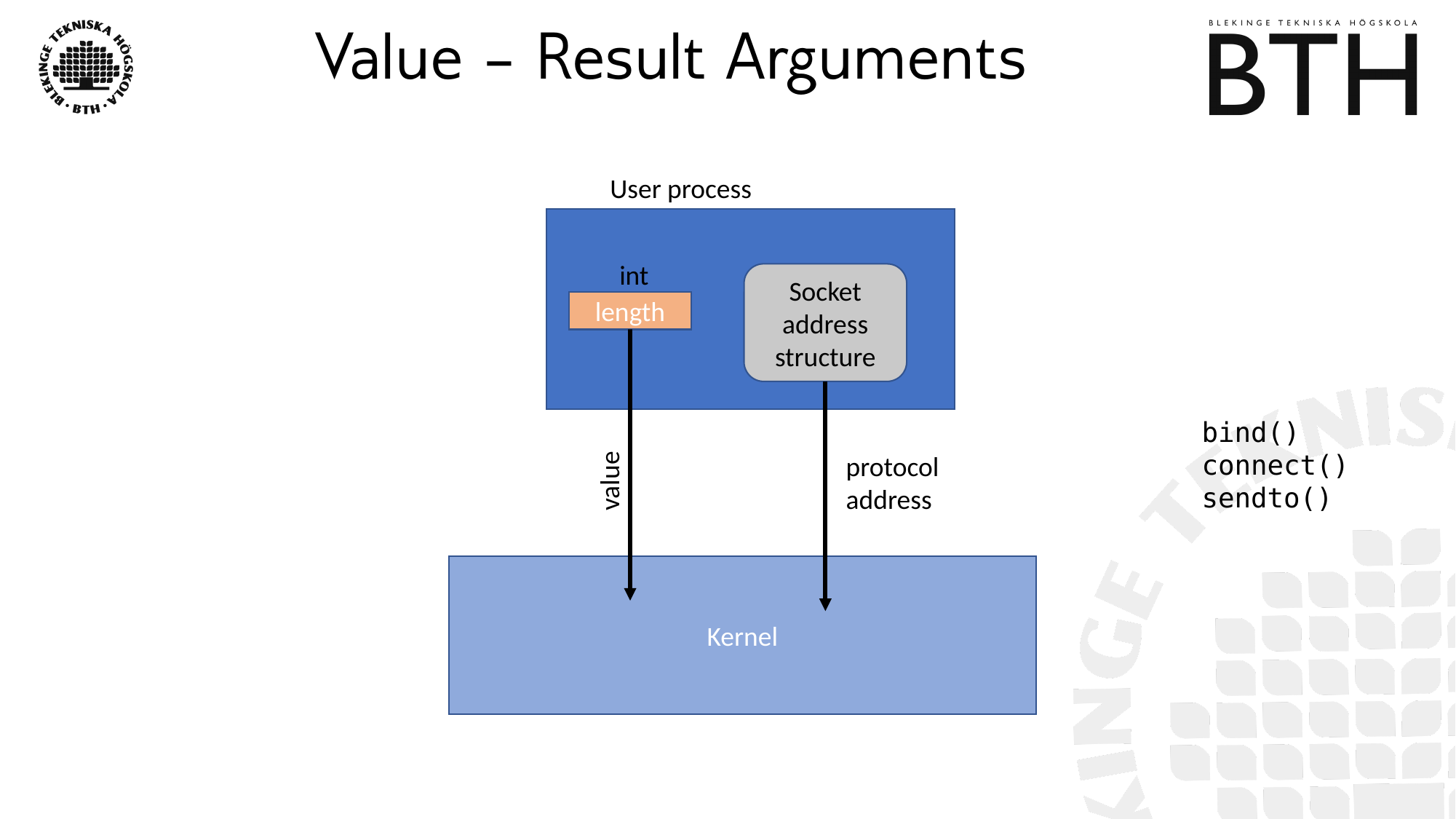

# Value – Result Arguments
User process

int
length
Socket address structure
bind()
connect()
sendto()
value
protocol
address
Kernel